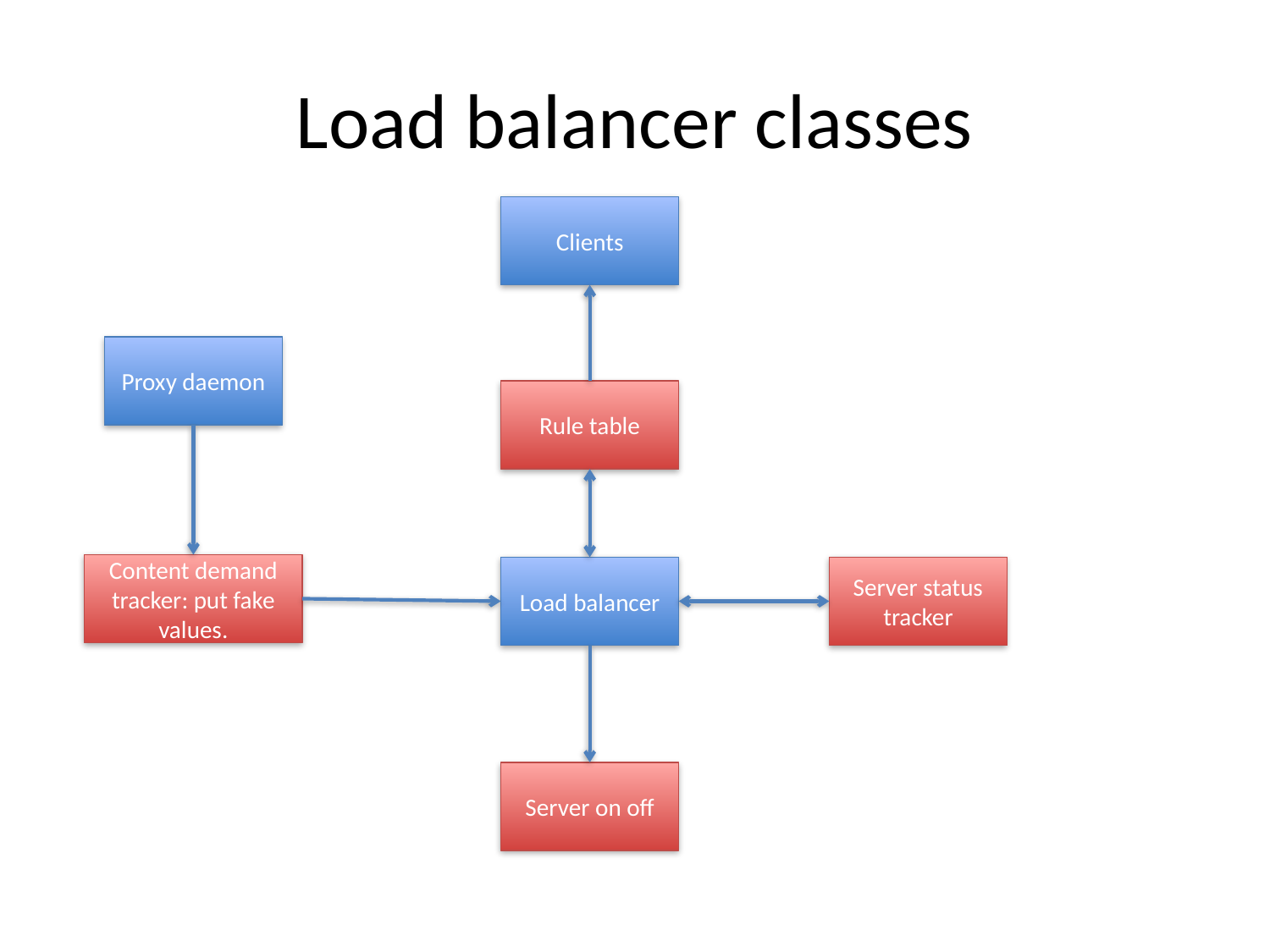

# Load balancer classes
Clients
Proxy daemon
Rule table
Content demand tracker: put fake values.
Load balancer
Server status tracker
Server on off